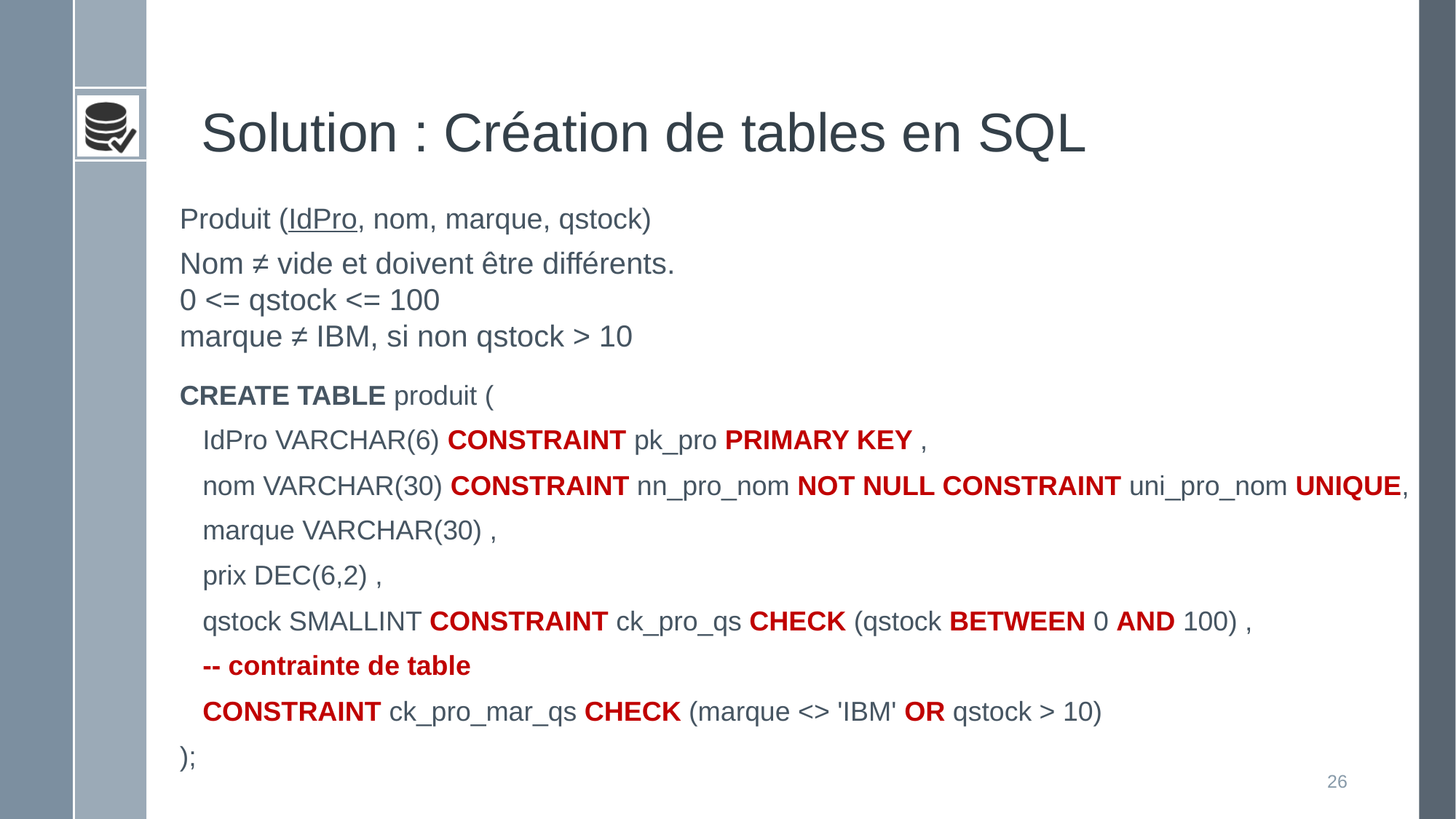

# Solution : Création de tables en SQL
Produit (IdPro, nom, marque, qstock)
Nom ≠ vide et doivent être différents.
0 <= qstock <= 100
marque ≠ IBM, si non qstock > 10
CREATE TABLE produit (
   IdPro VARCHAR(6) CONSTRAINT pk_pro PRIMARY KEY ,
   nom VARCHAR(30) CONSTRAINT nn_pro_nom NOT NULL CONSTRAINT uni_pro_nom UNIQUE,
   marque VARCHAR(30) ,
   prix DEC(6,2) ,
   qstock SMALLINT CONSTRAINT ck_pro_qs CHECK (qstock BETWEEN 0 AND 100) ,
   -- contrainte de table
   CONSTRAINT ck_pro_mar_qs CHECK (marque <> 'IBM' OR qstock > 10)
);
26